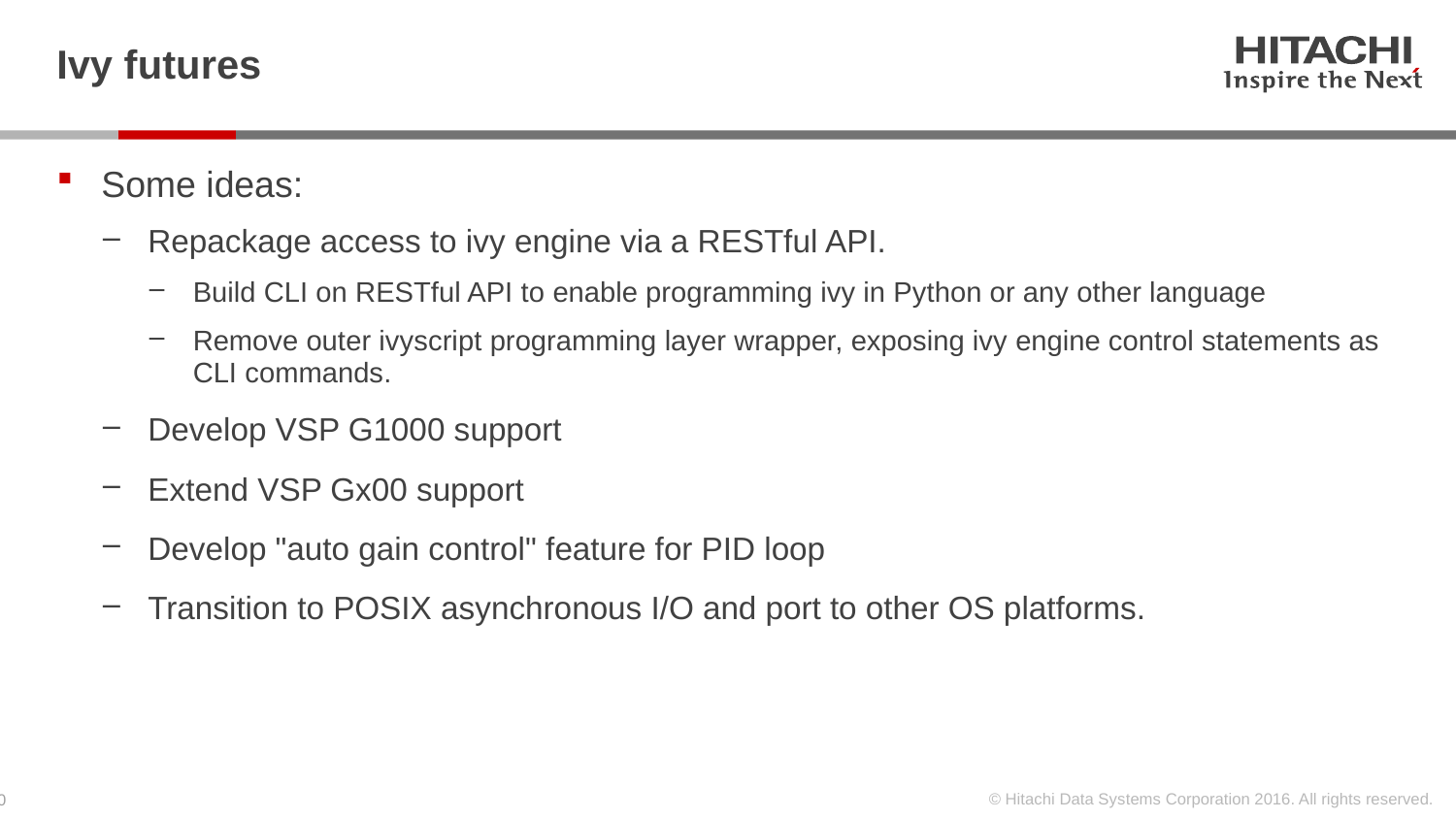

# Ivy futures
Some ideas:
Repackage access to ivy engine via a RESTful API.
Build CLI on RESTful API to enable programming ivy in Python or any other language
Remove outer ivyscript programming layer wrapper, exposing ivy engine control statements as CLI commands.
Develop VSP G1000 support
Extend VSP Gx00 support
Develop "auto gain control" feature for PID loop
Transition to POSIX asynchronous I/O and port to other OS platforms.